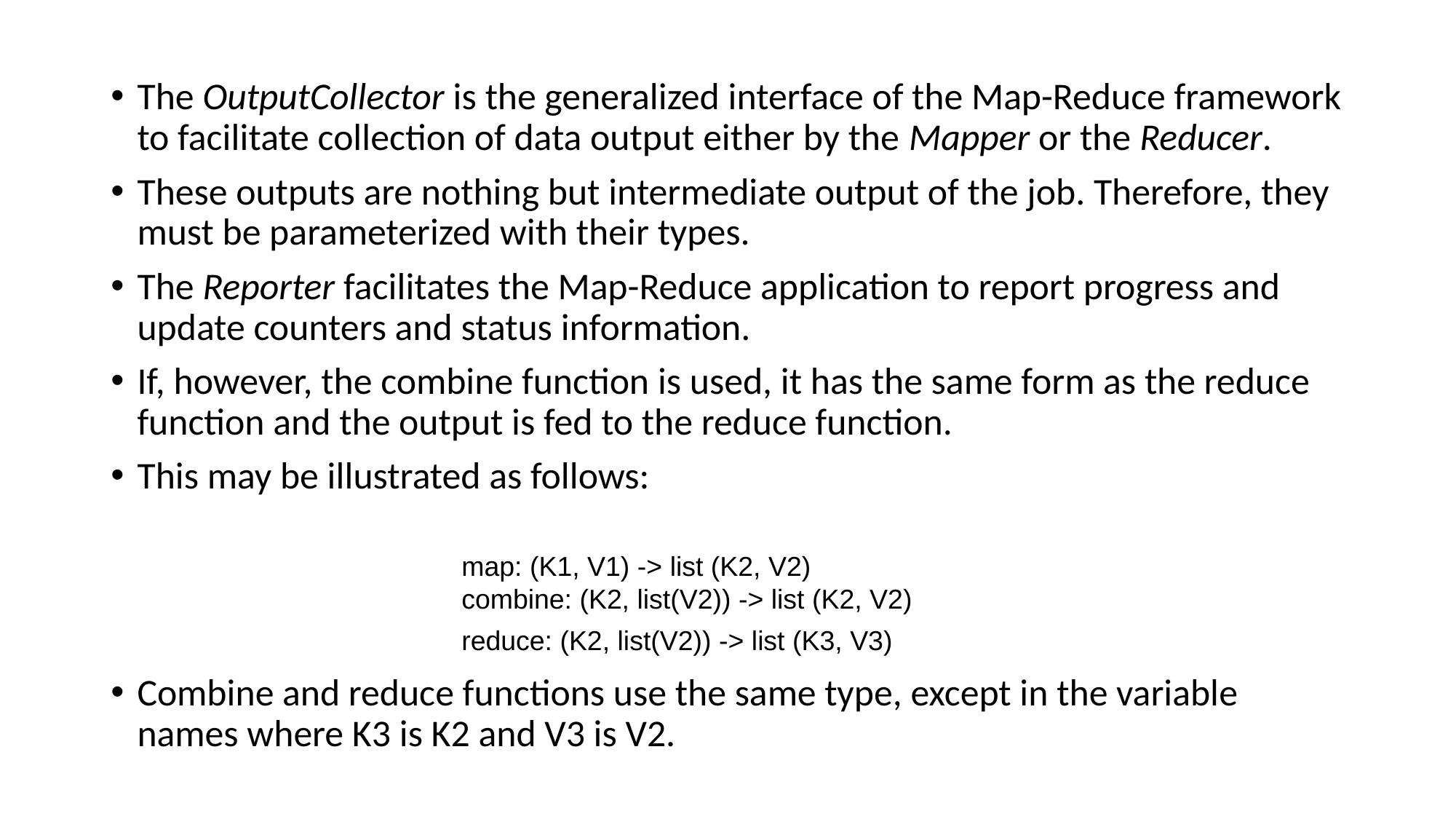

#
The OutputCollector is the generalized interface of the Map-Reduce framework to facilitate collection of data output either by the Mapper or the Reducer.
These outputs are nothing but intermediate output of the job. Therefore, they must be parameterized with their types.
The Reporter facilitates the Map-Reduce application to report progress and update counters and status information.
If, however, the combine function is used, it has the same form as the reduce function and the output is fed to the reduce function.
This may be illustrated as follows:

Combine and reduce functions use the same type, except in the variable names where K3 is K2 and V3 is V2.
map: (K1, V1) -> list (K2, V2) combine: (K2, list(V2)) -> list (K2, V2) reduce: (K2, list(V2)) -> list (K3, V3)